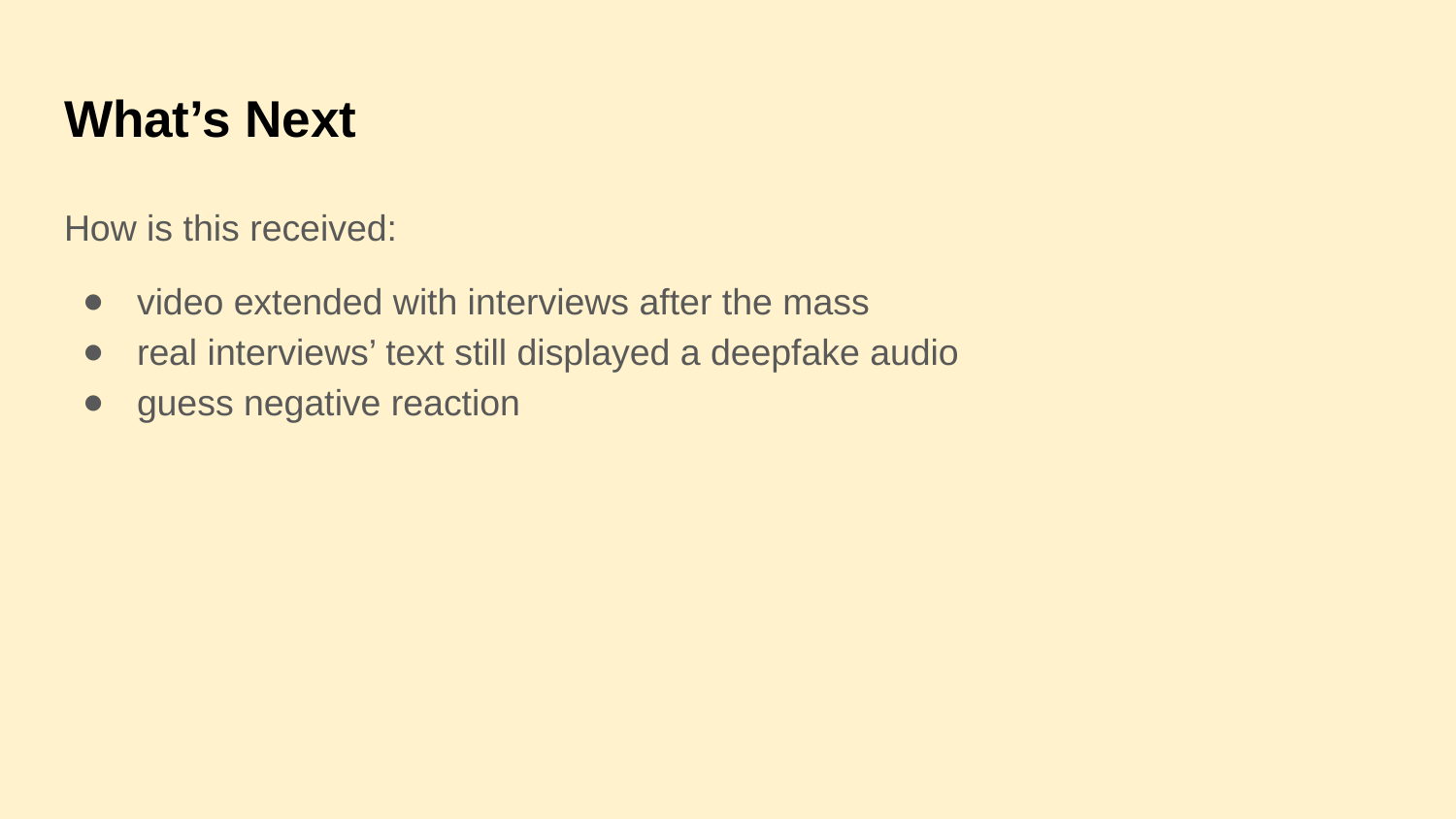

# What’s Next
How is this received:
video extended with interviews after the mass
real interviews’ text still displayed a deepfake audio
guess negative reaction